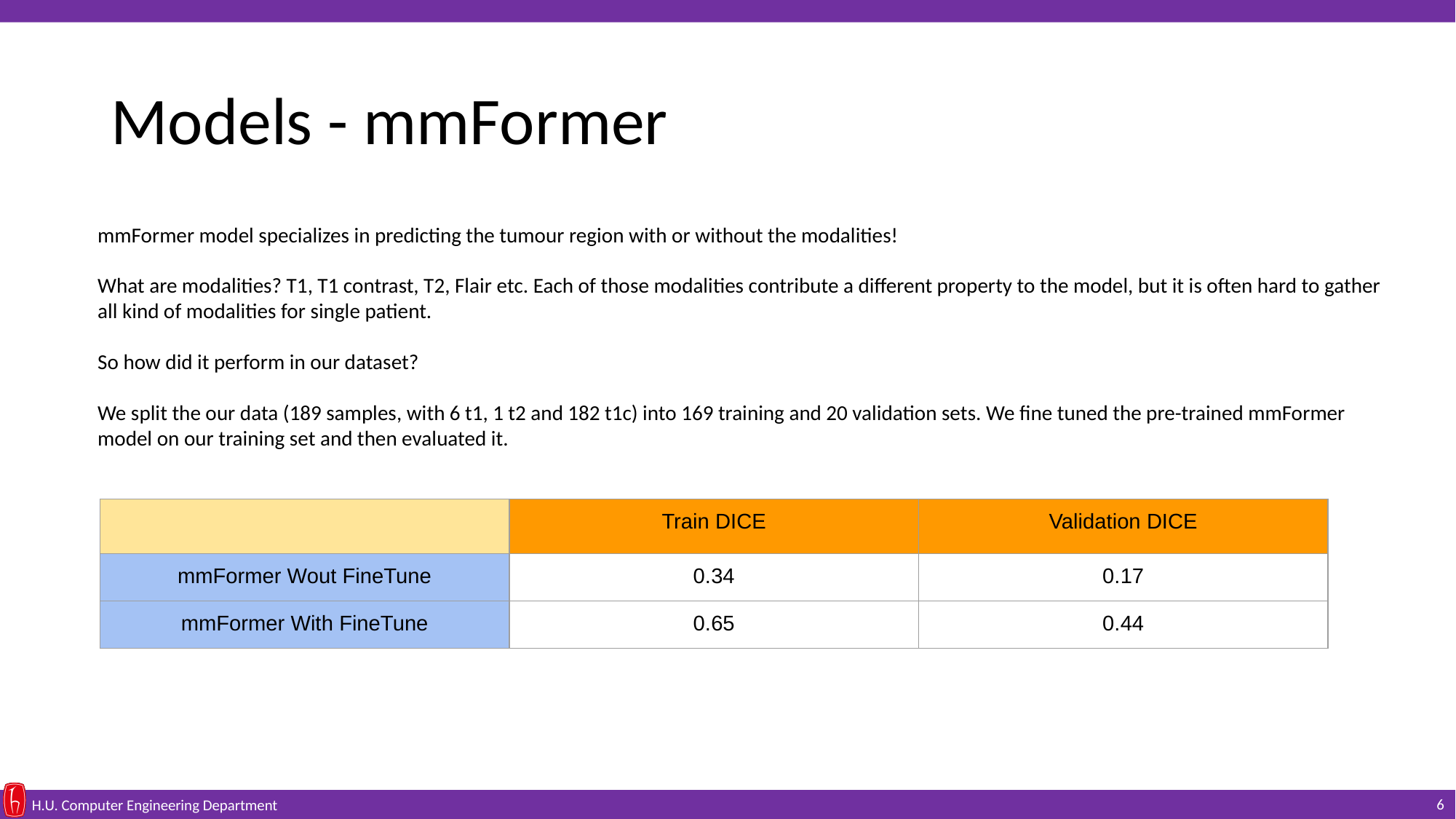

# Models - mmFormer
mmFormer model specializes in predicting the tumour region with or without the modalities!

What are modalities? T1, T1 contrast, T2, Flair etc. Each of those modalities contribute a different property to the model, but it is often hard to gather all kind of modalities for single patient.

So how did it perform in our dataset?

We split the our data (189 samples, with 6 t1, 1 t2 and 182 t1c) into 169 training and 20 validation sets. We fine tuned the pre-trained mmFormer model on our training set and then evaluated it.
|  | Train DICE | Validation DICE |
| --- | --- | --- |
| mmFormer Wout FineTune | 0.34 | 0.17 |
| mmFormer With FineTune | 0.65 | 0.44 |
6